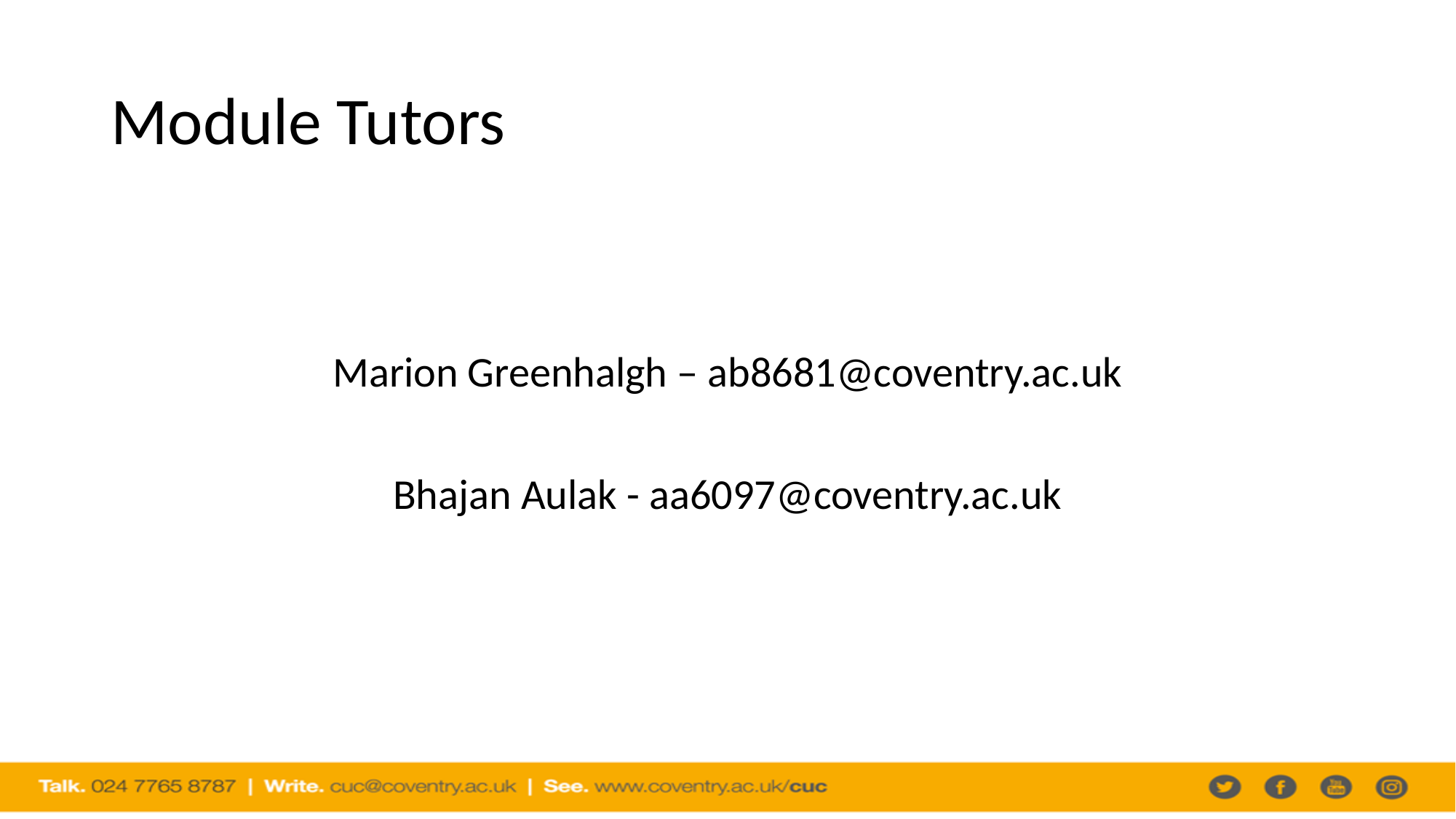

# Module Tutors

Marion Greenhalgh – ab8681@coventry.ac.uk

Bhajan Aulak - aa6097@coventry.ac.uk